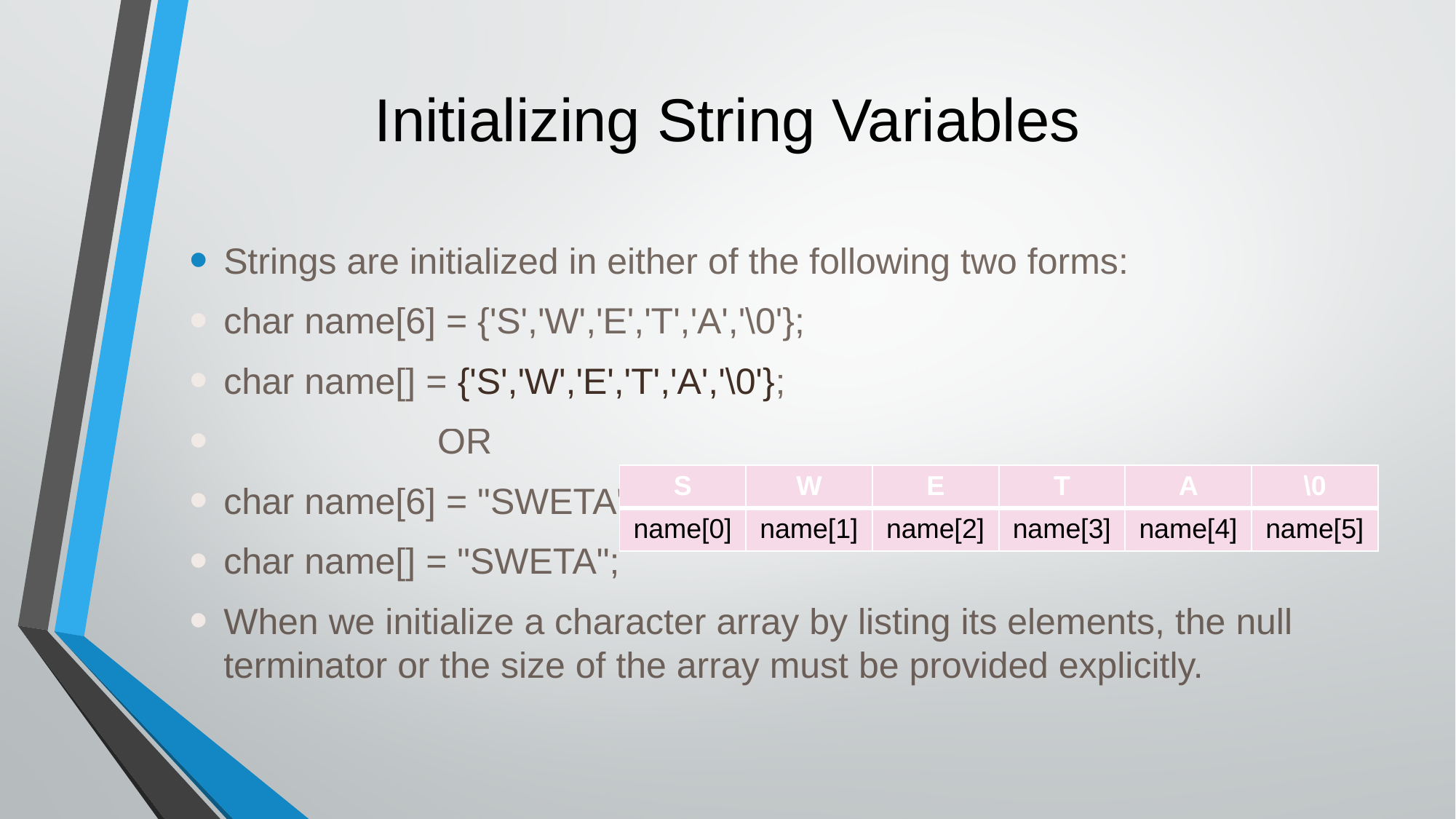

# Initializing String Variables
Strings are initialized in either of the following two forms:
char name[6] = {'S','W','E','T','A','\0'};
char name[] = {'S','W','E','T','A','\0'};
                     OR
char name[6] = "SWETA";
char name[] = "SWETA";
When we initialize a character array by listing its elements, the null terminator or the size of the array must be provided explicitly.
| S | W | E | T | A | \0 |
| --- | --- | --- | --- | --- | --- |
| name[0] | name[1] | name[2] | name[3] | name[4] | name[5] |